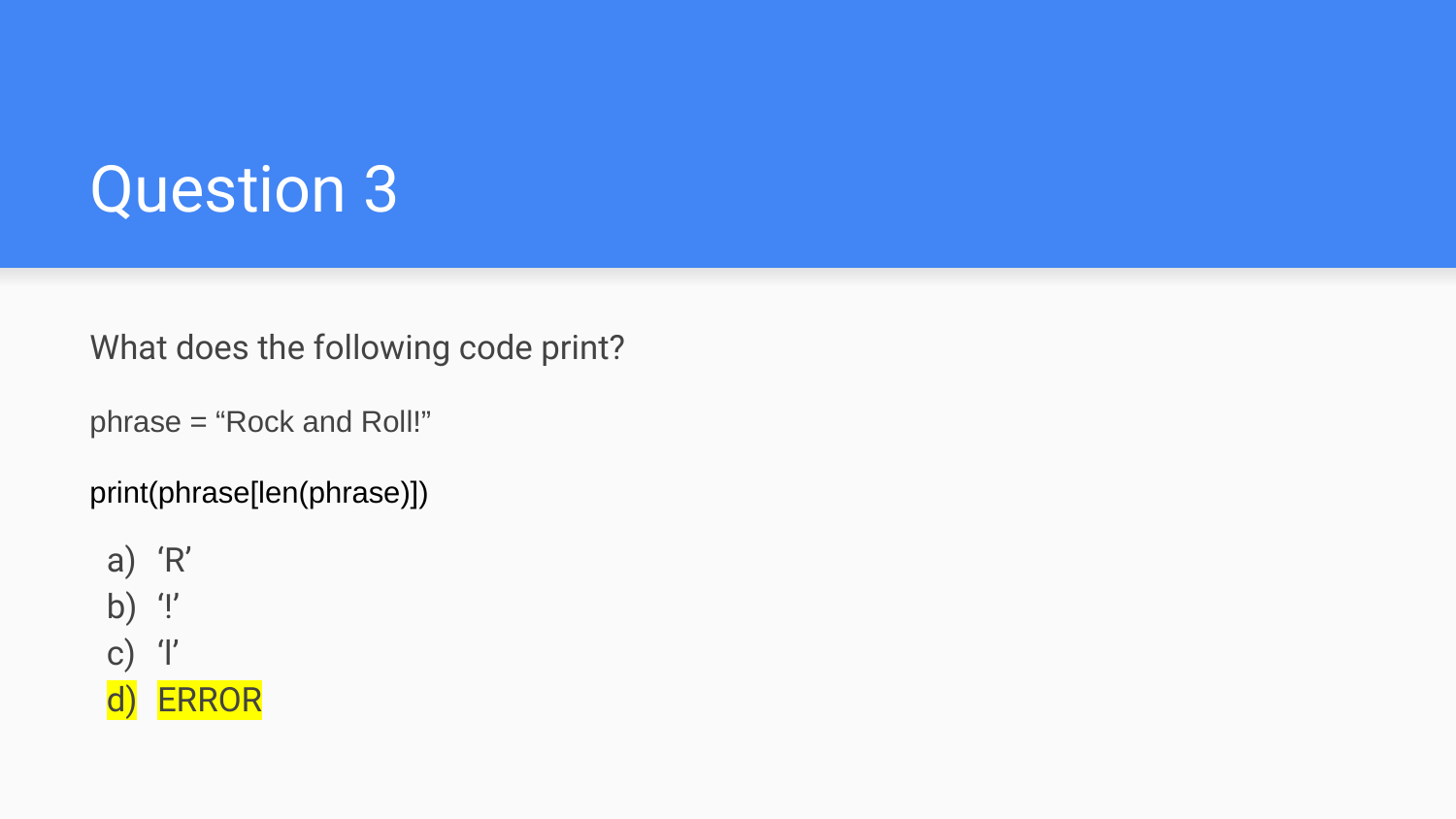

# Question 3
What does the following code print?
phrase = “Rock and Roll!”
print(phrase[len(phrase)])
‘R’
‘!’
‘l’
ERROR